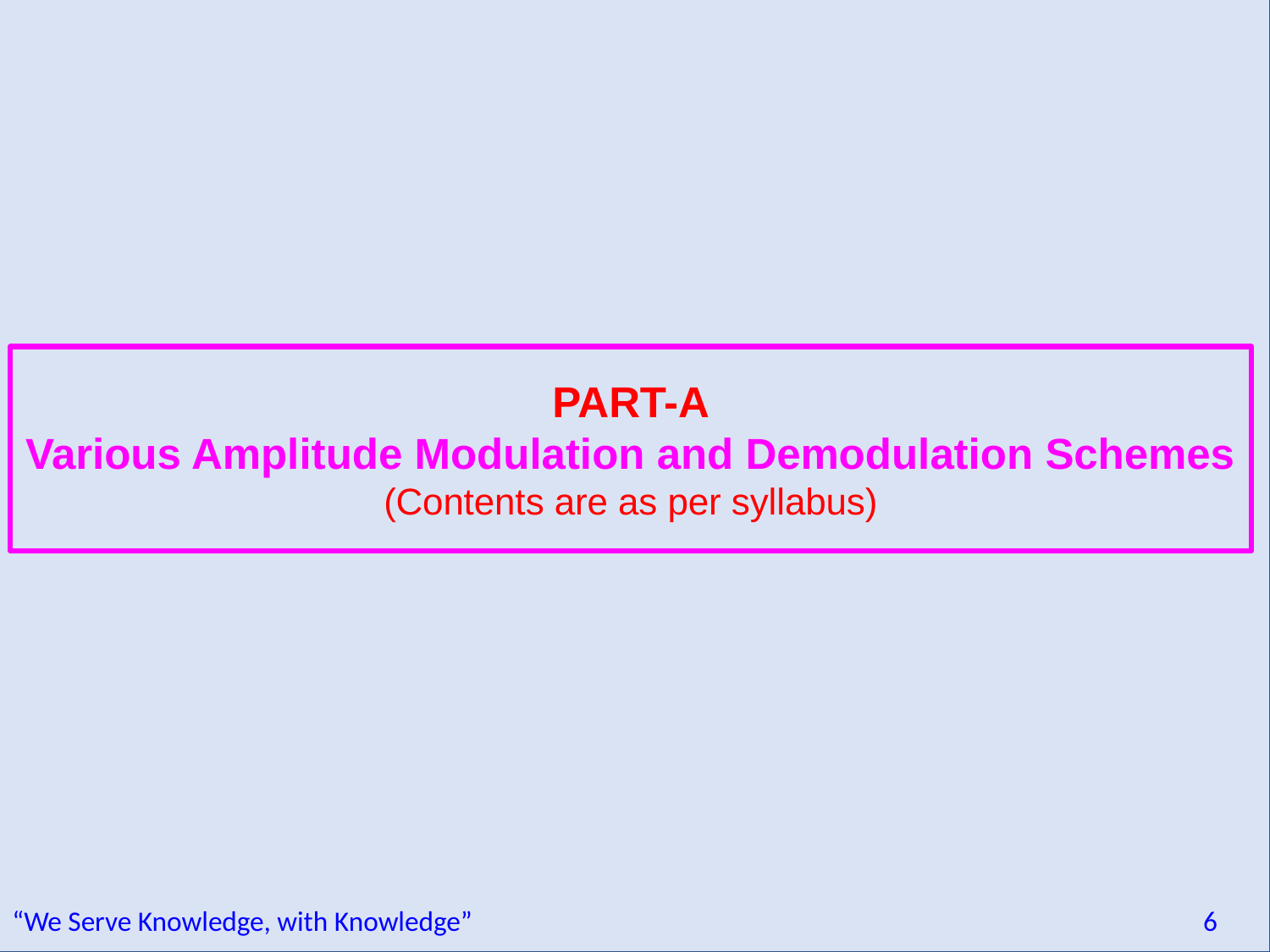

PART-A
Various Amplitude Modulation and Demodulation Schemes
(Contents are as per syllabus)